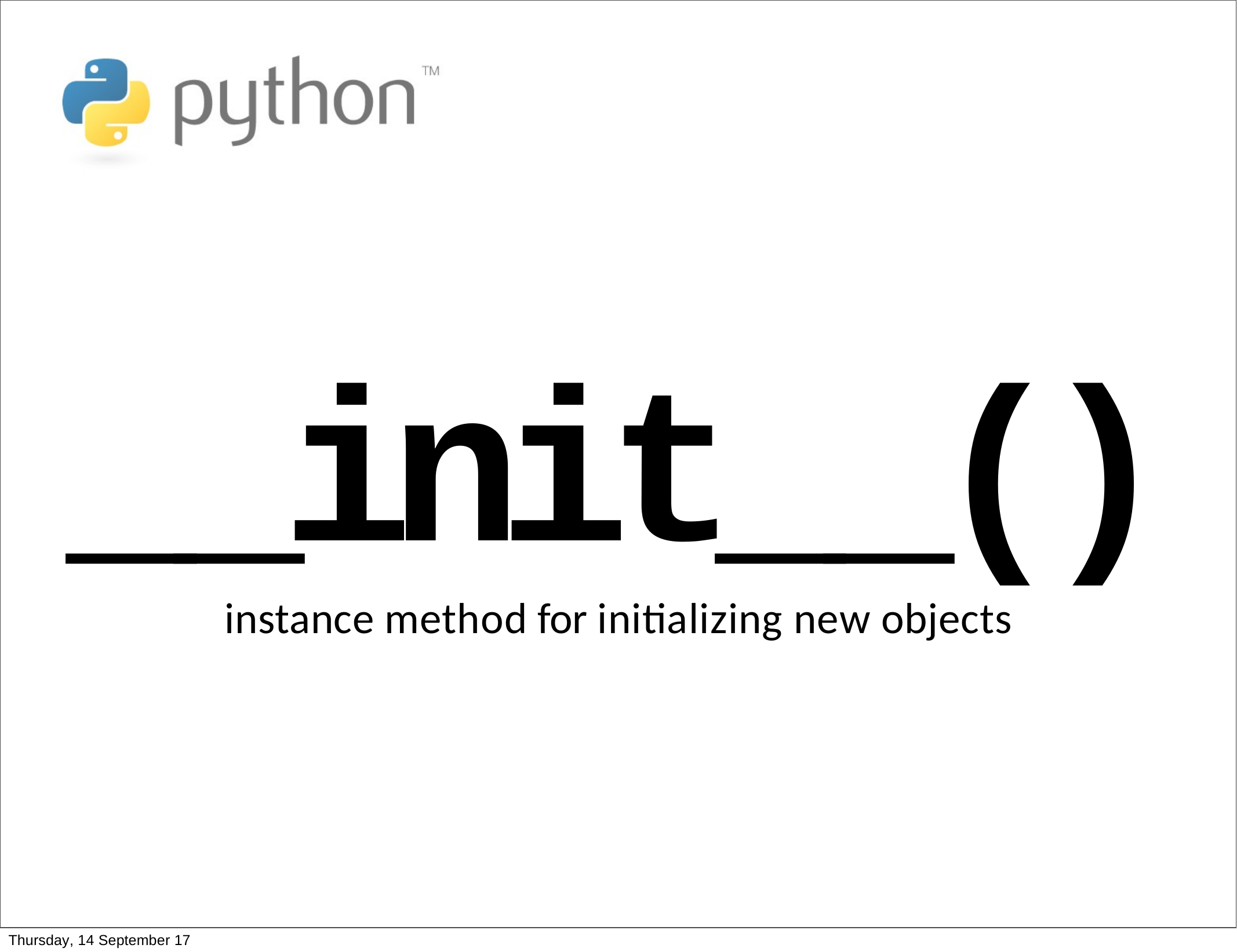

__init__()
instance method for initializing new objects
Thursday, 14 September 17